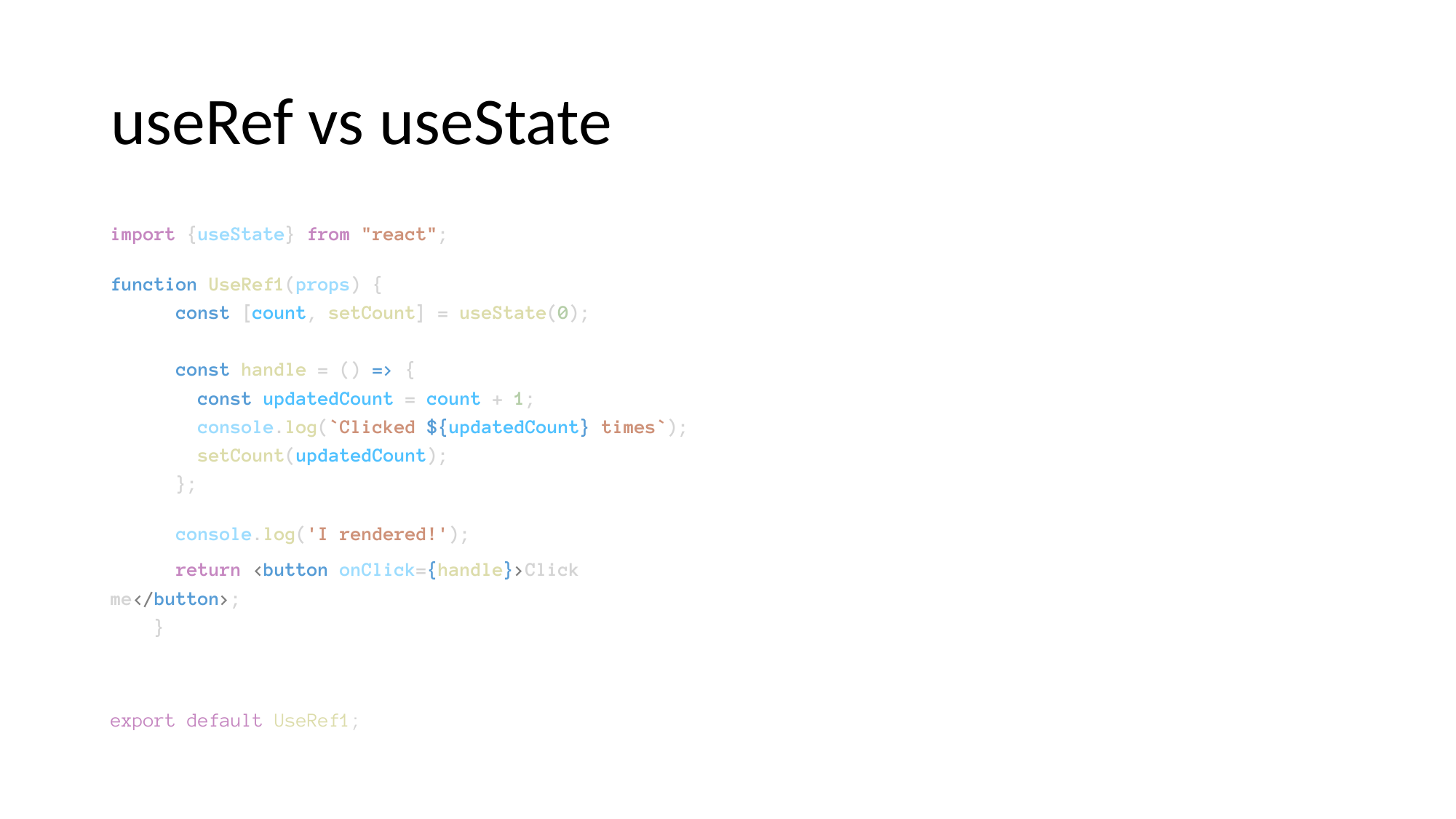

# useRef vs useState
import {useState} from "react";
function UseRef1(props) {
      const [count, setCount] = useState(0);

      const handle = () => {
        const updatedCount = count + 1;
        console.log(`Clicked ${updatedCount} times`);
        setCount(updatedCount);
      };
      console.log('I rendered!');
      return <button onClick={handle}>Click me</button>;
    }
export default UseRef1;